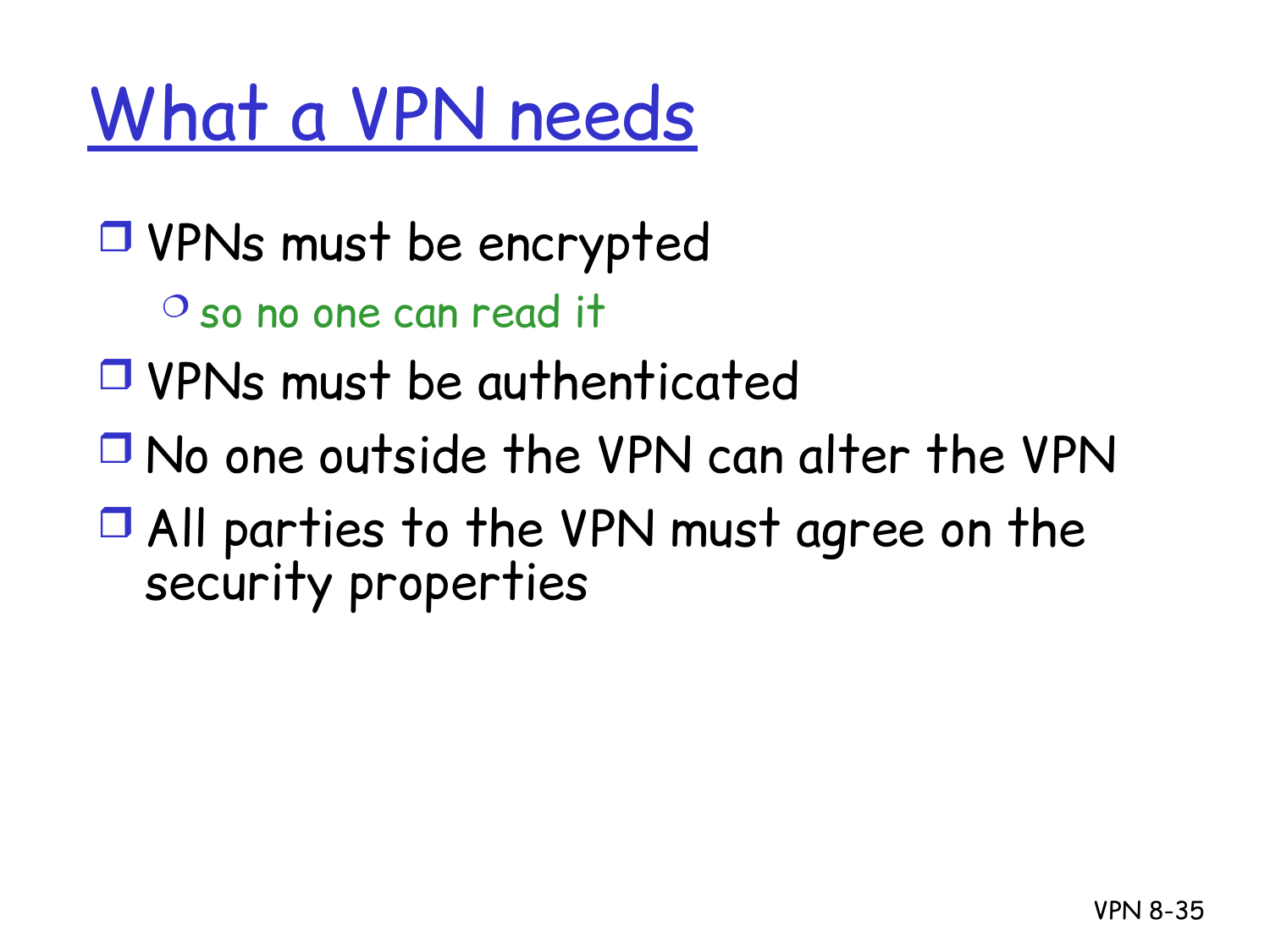

# What a VPN needs
VPNs must be encrypted
so no one can read it
VPNs must be authenticated
No one outside the VPN can alter the VPN
All parties to the VPN must agree on the security properties
VPN 8-35